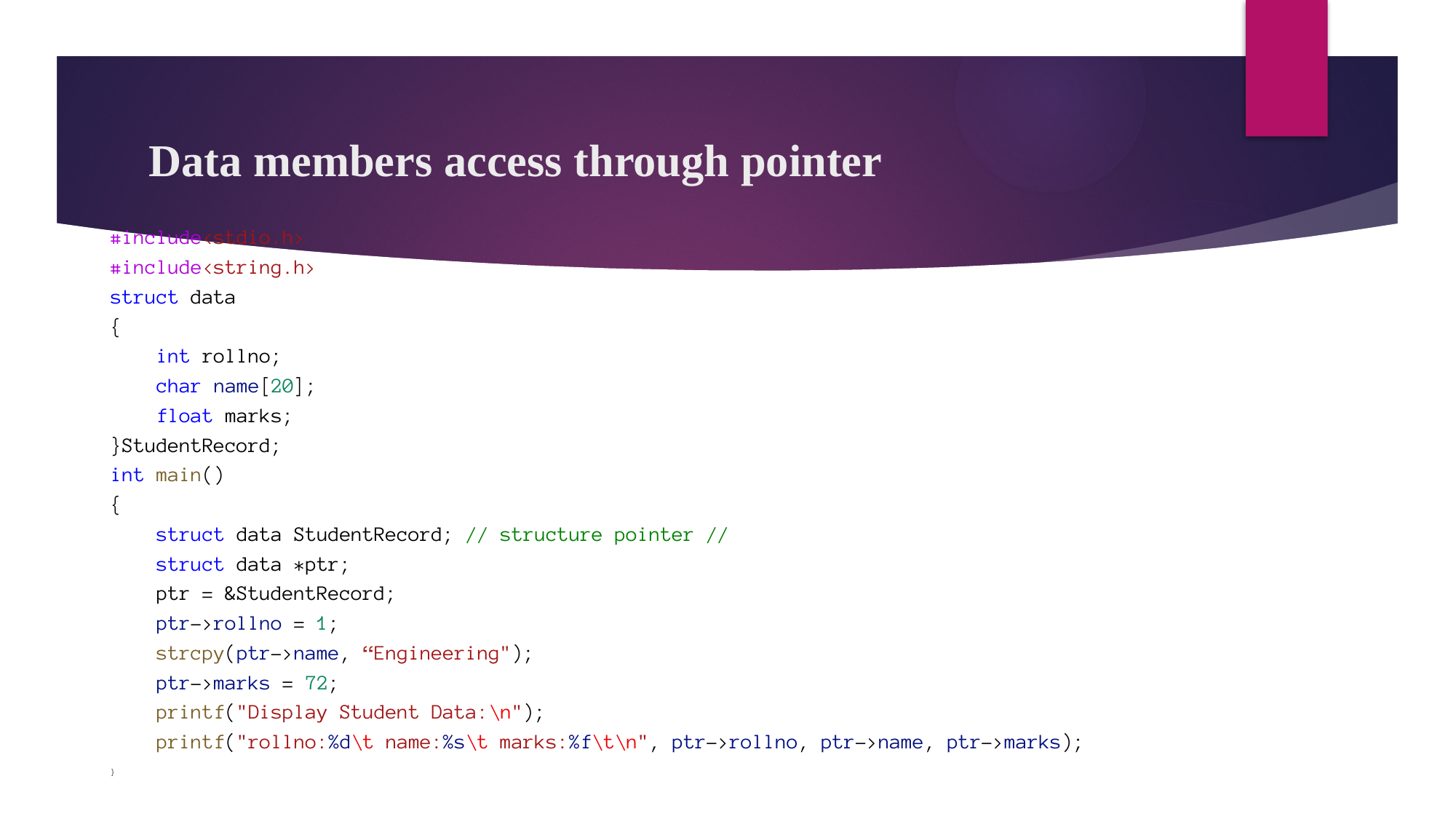

# Data members access through pointer
#include<stdio.h>
#include<string.h>
struct data
{
    int rollno;
    char name[20];
    float marks;
}StudentRecord;
int main()
{
    struct data StudentRecord; // structure pointer //
    struct data *ptr;
    ptr = &StudentRecord;
    ptr->rollno = 1;
    strcpy(ptr->name, “Engineering");
    ptr->marks = 72;
    printf("Display Student Data:\n");
    printf("rollno:%d\t name:%s\t marks:%f\t\n", ptr->rollno, ptr->name, ptr->marks);
}